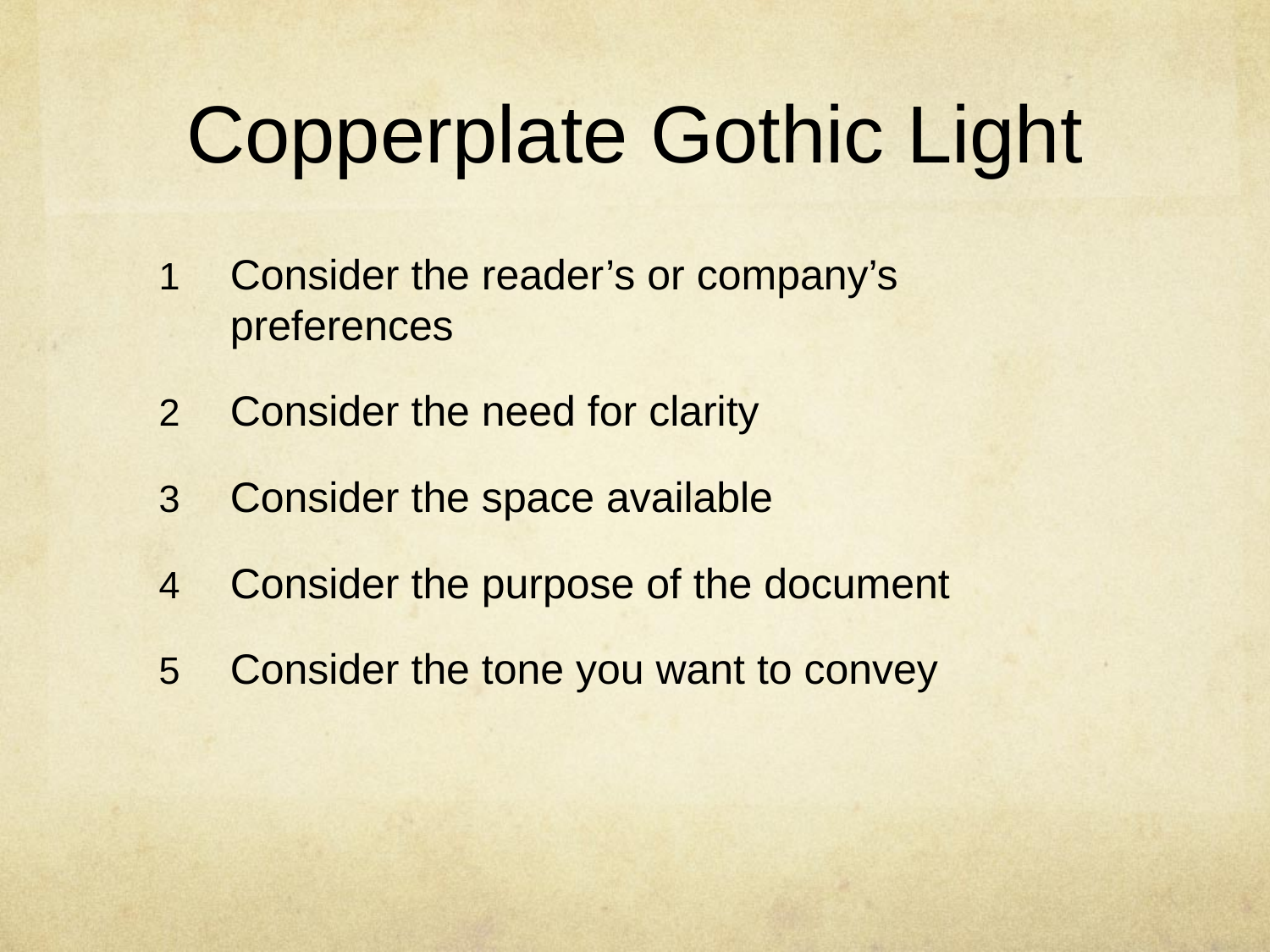

# Copperplate Gothic Light
Consider the reader’s or company’s preferences
Consider the need for clarity
Consider the space available
Consider the purpose of the document
Consider the tone you want to convey